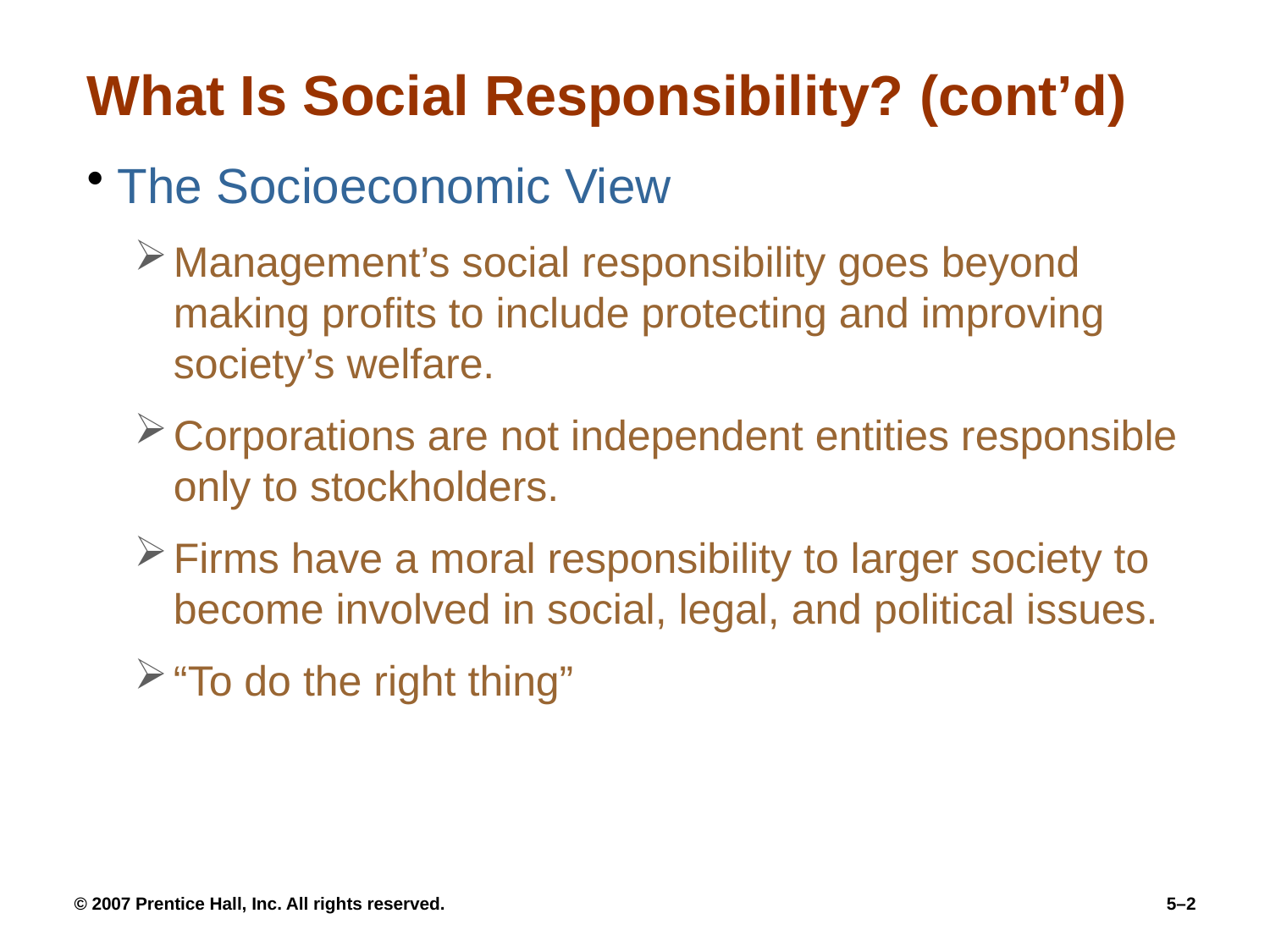

# What Is Social Responsibility? (cont’d)
The Socioeconomic View
Management’s social responsibility goes beyond making profits to include protecting and improving society’s welfare.
Corporations are not independent entities responsible only to stockholders.
Firms have a moral responsibility to larger society to become involved in social, legal, and political issues.
“To do the right thing”
© 2007 Prentice Hall, Inc. All rights reserved.
5–2